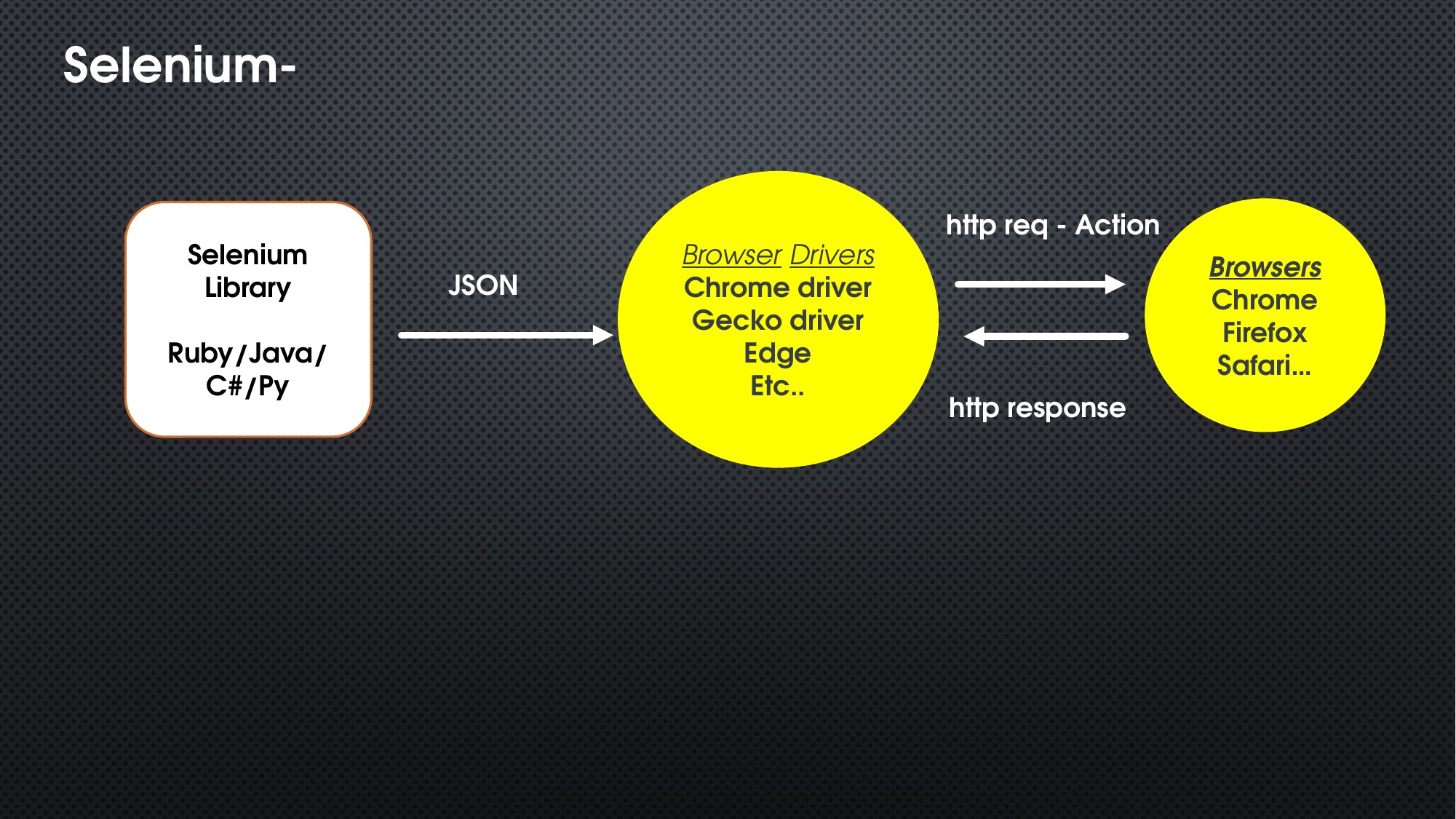

Selenium-

Browser Drivers
Chrome driver
Gecko driver
Edge
Etc..
Browsers
Chrome
Firefox
Safari…
Selenium Library

Ruby/Java/C#/Py
http req - Action
JSON
http response